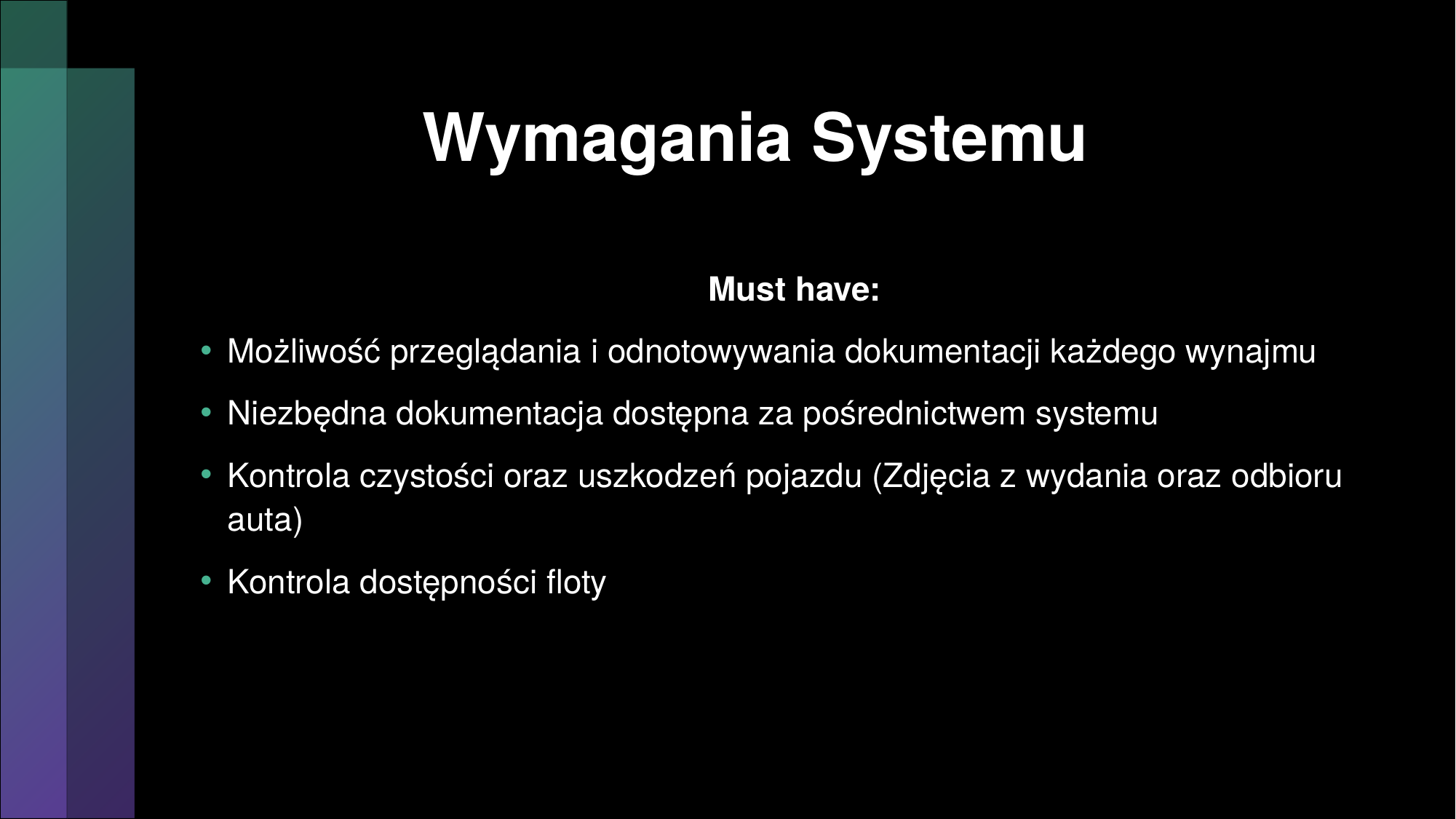

# Wymagania Systemu
Must have:
Możliwość przeglądania i odnotowywania dokumentacji każdego wynajmu
Niezbędna dokumentacja dostępna za pośrednictwem systemu
Kontrola czystości oraz uszkodzeń pojazdu (Zdjęcia z wydania oraz odbioru auta)
Kontrola dostępności floty